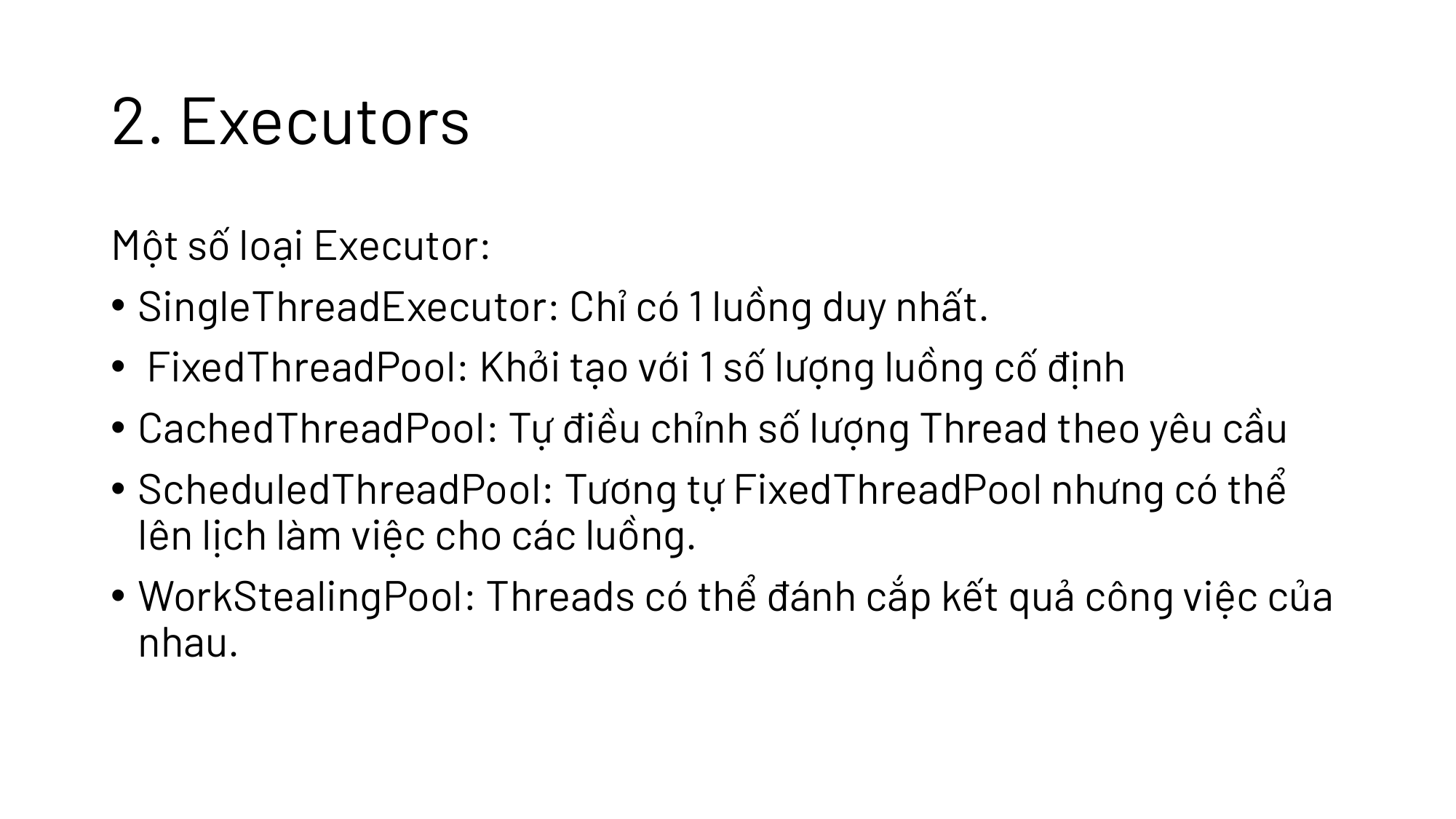

# 2. Executors
Một số loại Executor:
SingleThreadExecutor: Chỉ có 1 luồng duy nhất.
 FixedThreadPool: Khởi tạo với 1 số lượng luồng cố định
CachedThreadPool: Tự điều chỉnh số lượng Thread theo yêu cầu
ScheduledThreadPool: Tương tự FixedThreadPool nhưng có thể lên lịch làm việc cho các luồng.
WorkStealingPool: Threads có thể đánh cắp kết quả công việc của nhau.